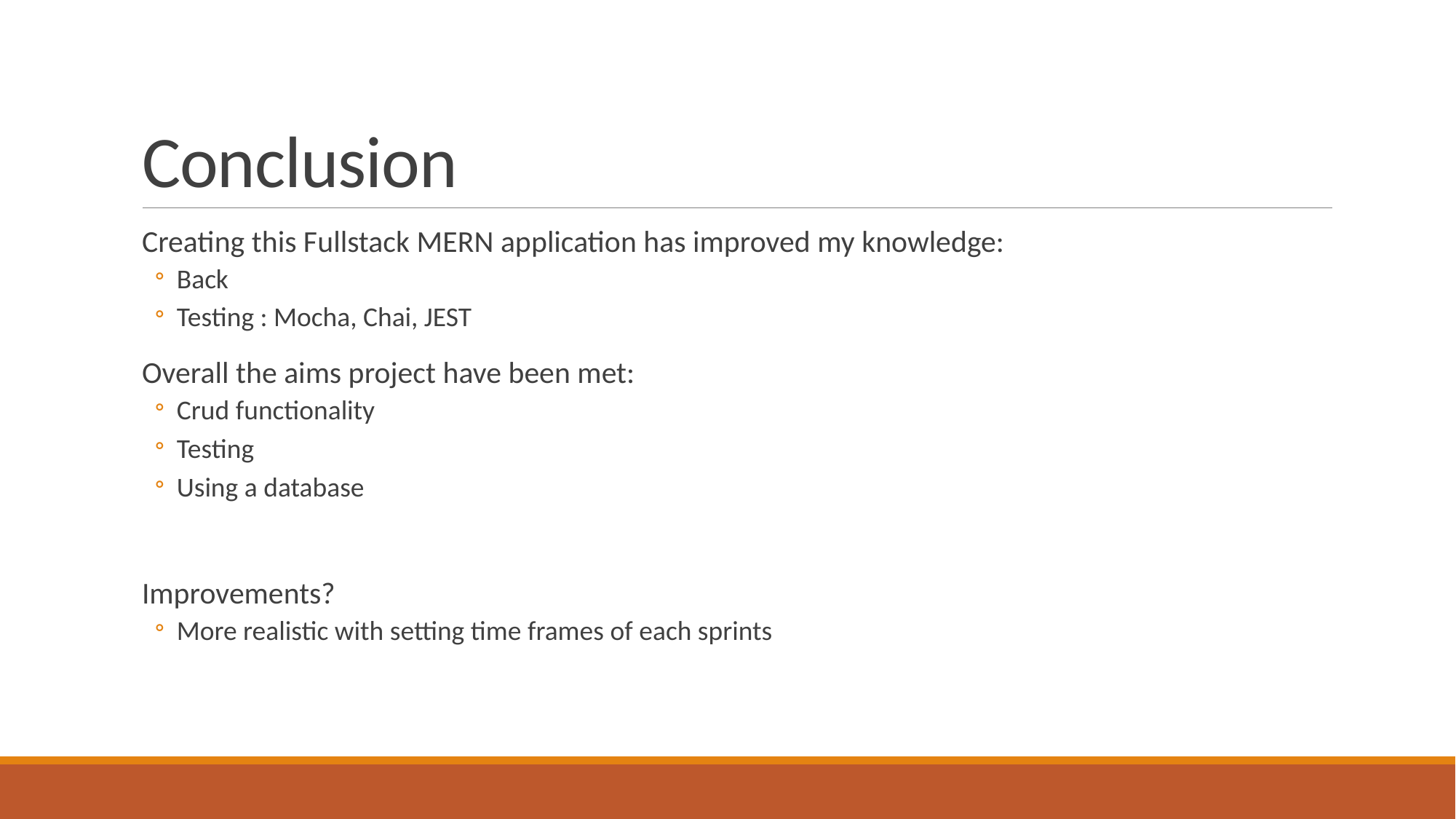

# Conclusion
Creating this Fullstack MERN application has improved my knowledge:
Back
Testing : Mocha, Chai, JEST
Overall the aims project have been met:
Crud functionality
Testing
Using a database

Improvements?
More realistic with setting time frames of each sprints